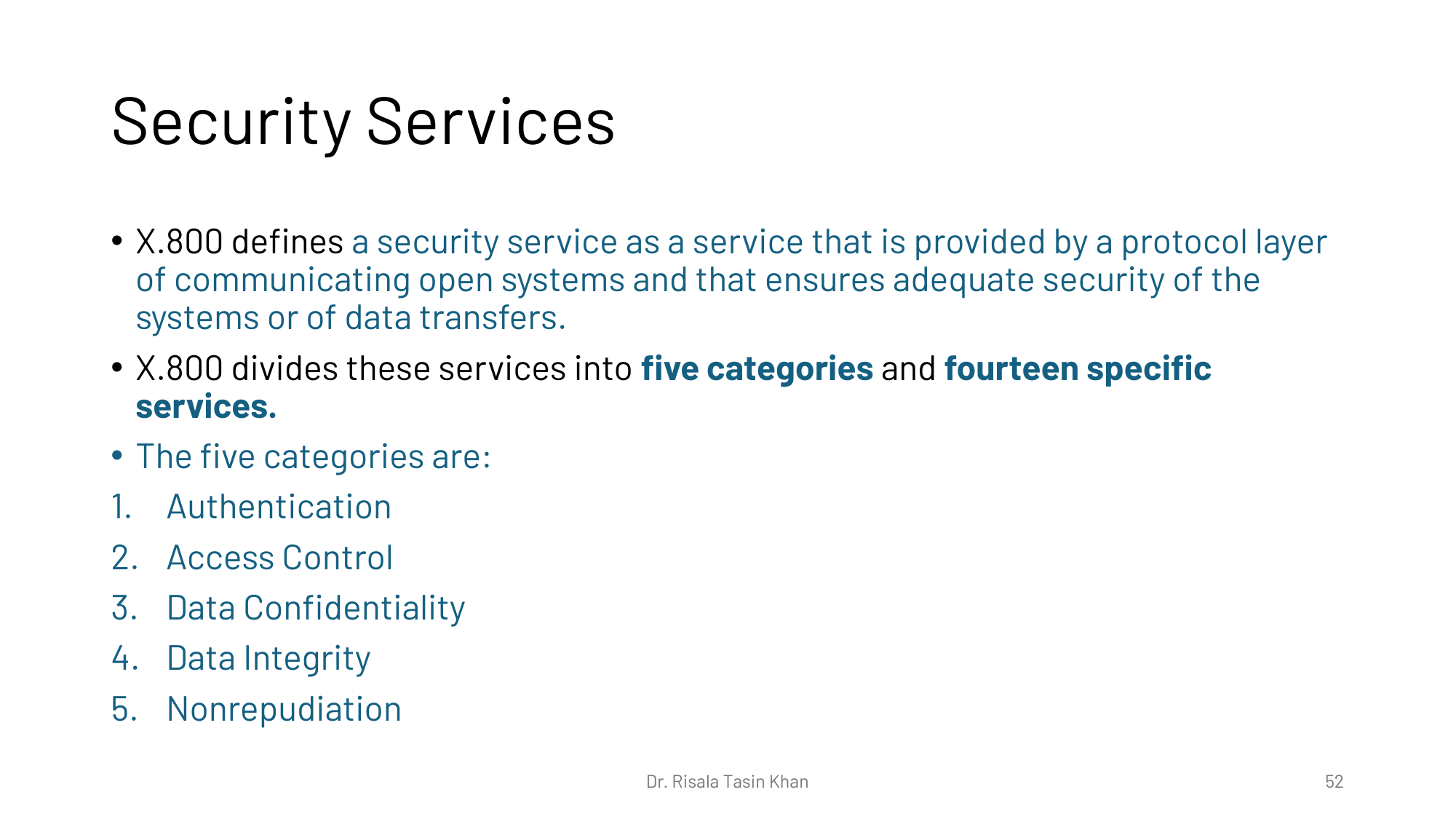

# Security Services
X.800 defines a security service as a service that is provided by a protocol layer of communicating open systems and that ensures adequate security of the systems or of data transfers.
X.800 divides these services into five categories and fourteen specific services.
The five categories are:
Authentication
Access Control
Data Confidentiality
Data Integrity
Nonrepudiation

Dr. Risala Tasin Khan
52